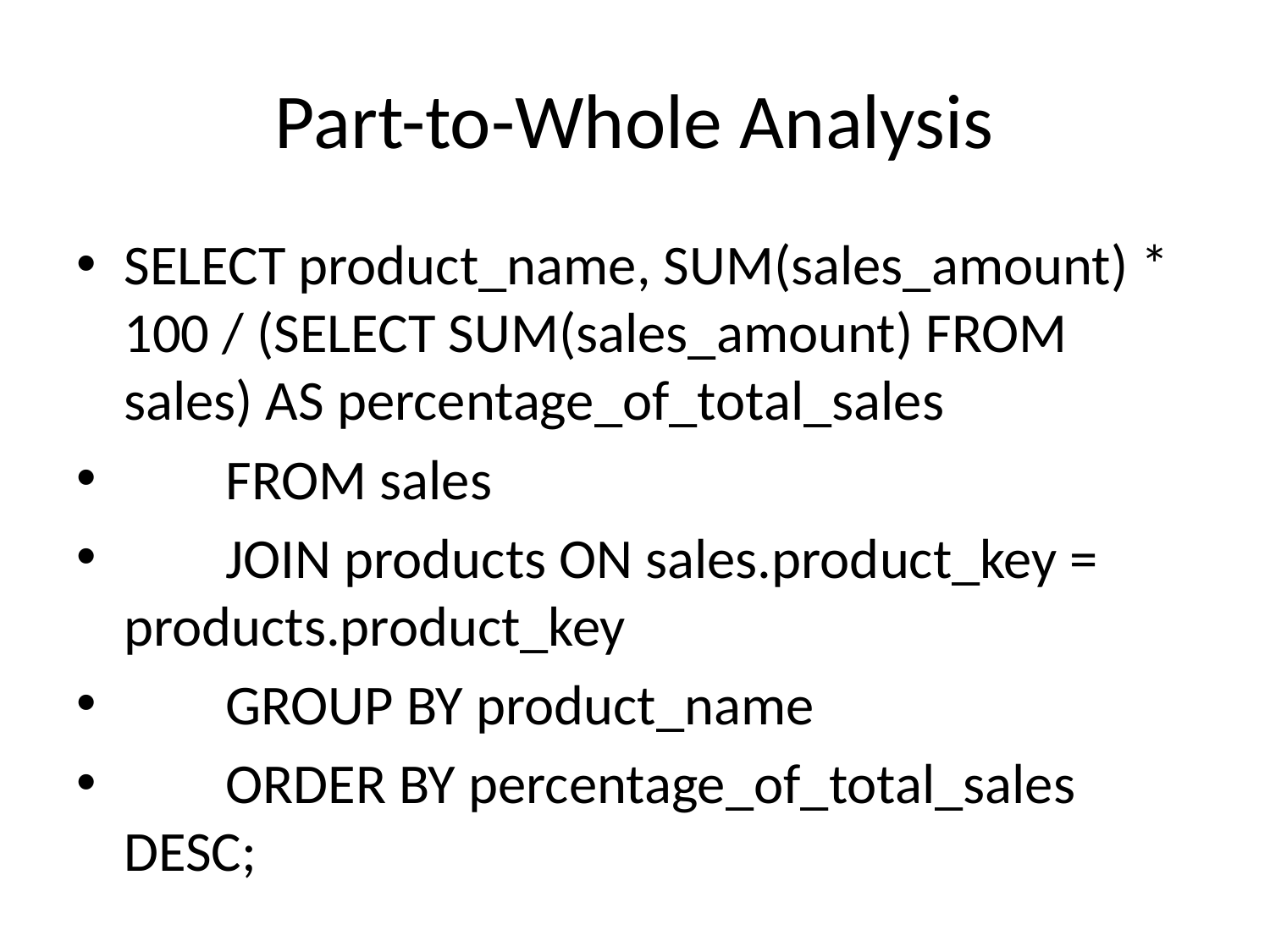

# Part-to-Whole Analysis
SELECT product_name, SUM(sales_amount) * 100 / (SELECT SUM(sales_amount) FROM sales) AS percentage_of_total_sales
        FROM sales
        JOIN products ON sales.product_key = products.product_key
        GROUP BY product_name
        ORDER BY percentage_of_total_sales DESC;